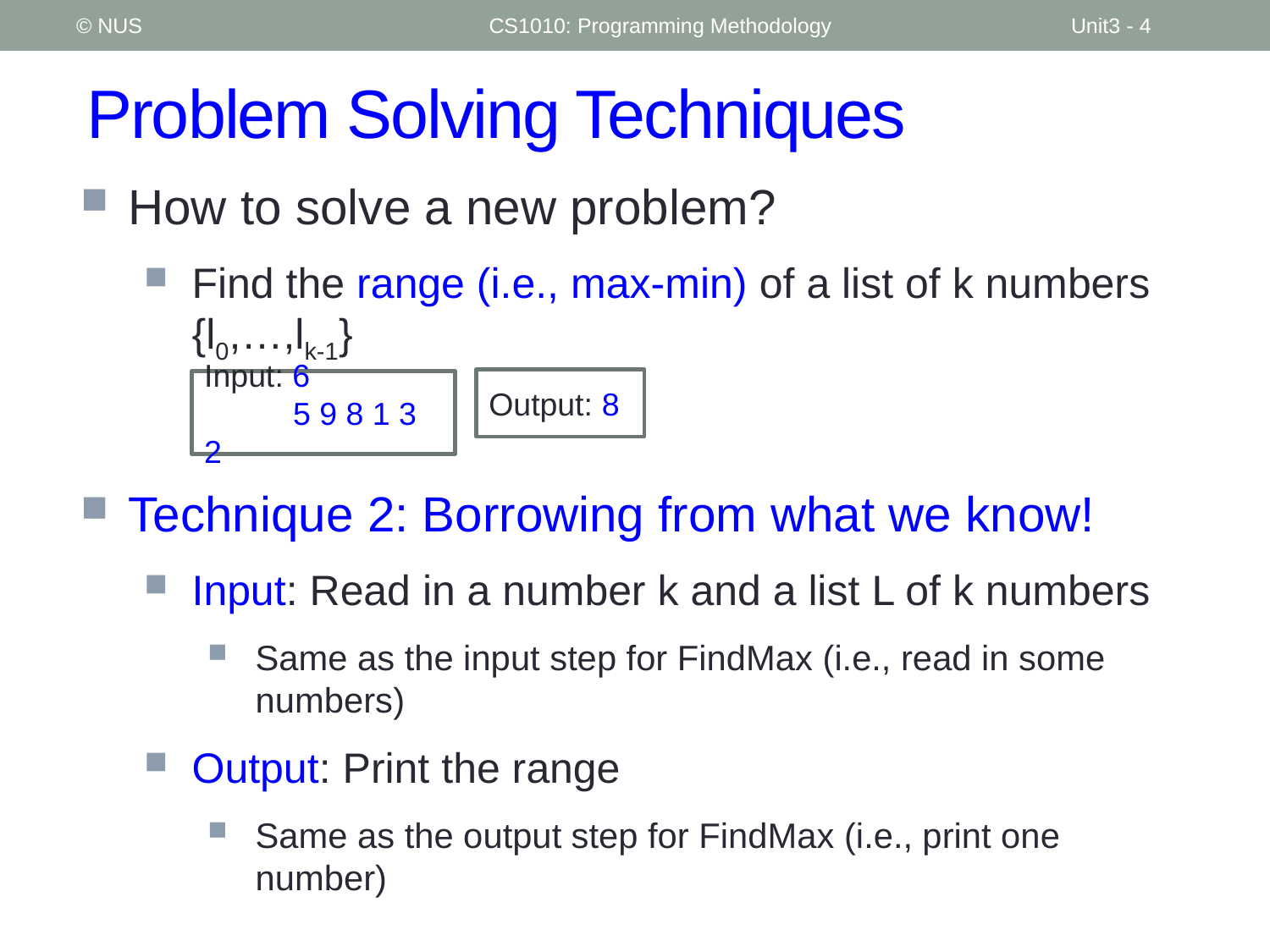

© NUS
CS1010: Programming Methodology
Unit3 - 4
# Problem Solving Techniques
How to solve a new problem?
Find the range (i.e., max-min) of a list of k numbers {l0,…,lk-1}

Technique 2: Borrowing from what we know!
Input: Read in a number k and a list L of k numbers
Same as the input step for FindMax (i.e., read in some numbers)
Output: Print the range
Same as the output step for FindMax (i.e., print one number)

Output: 8
Input: 6
          5 9 8 1 3 2